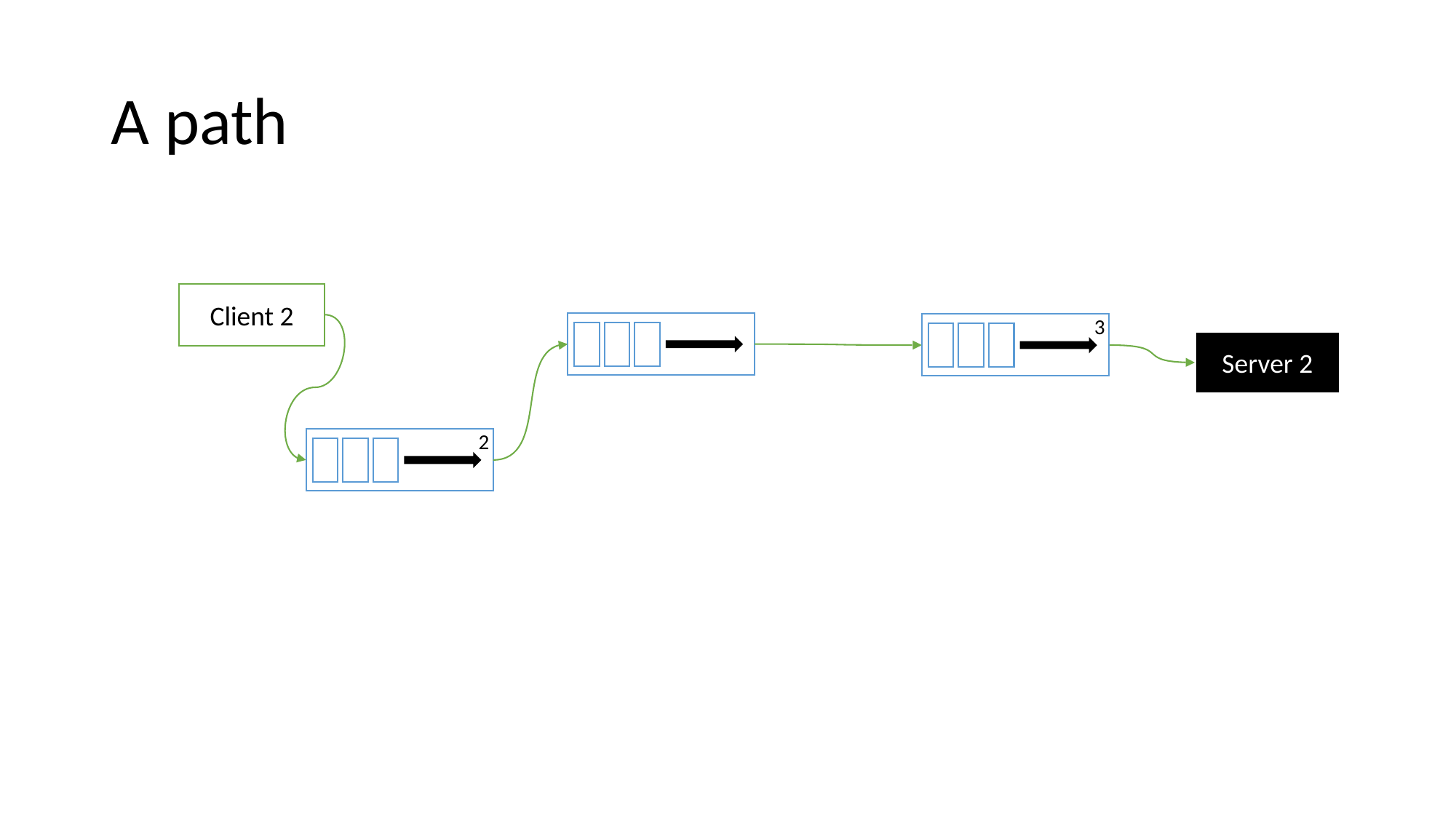

# A path
Client 2
3

Server 2
2